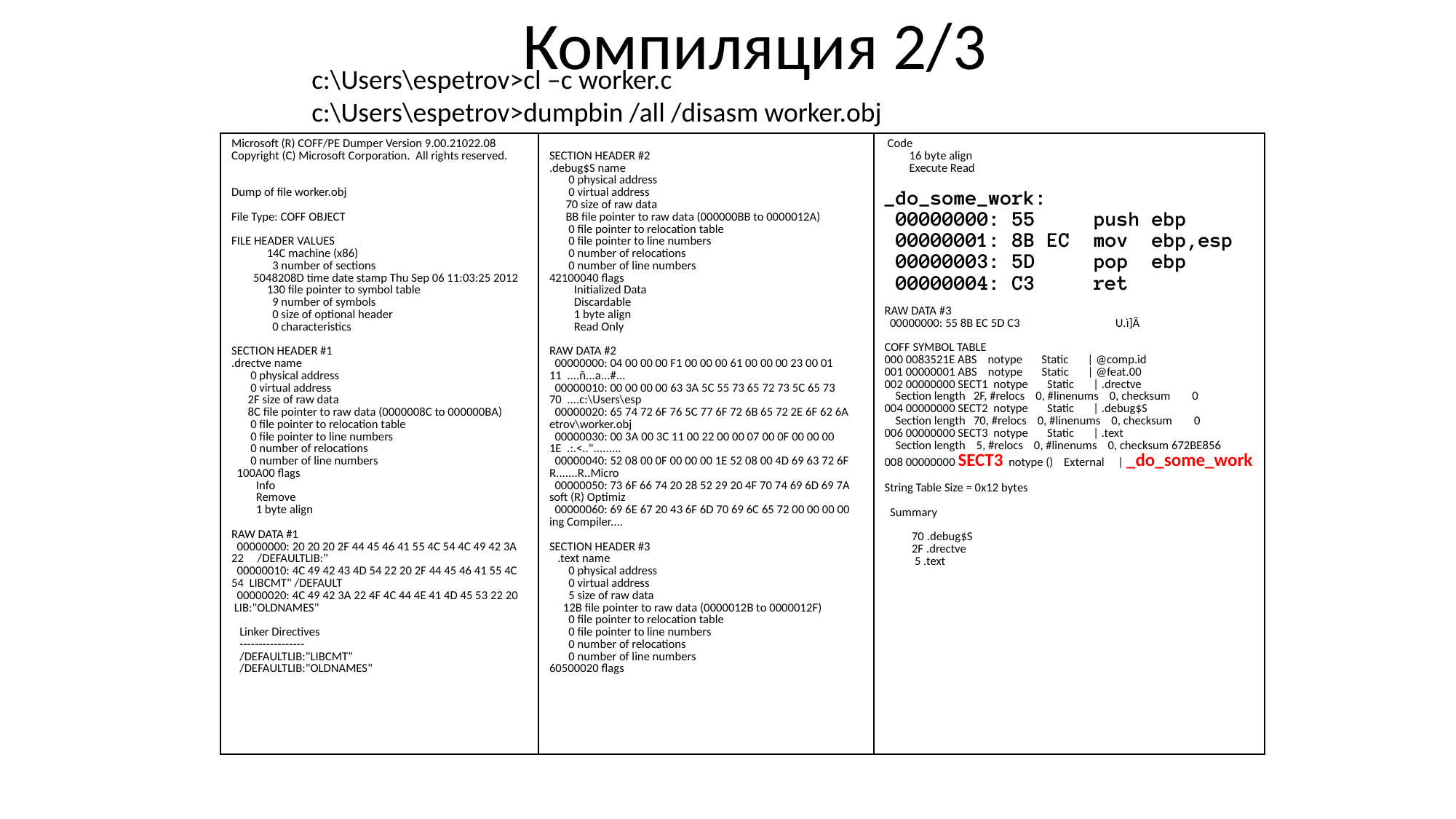

# Компиляция 2/3
c:\Users\espetrov>cl –c worker.c
c:\Users\espetrov>dumpbin /all /disasm worker.obj
| Microsoft (R) COFF/PE Dumper Version 9.00.21022.08 Copyright (C) Microsoft Corporation. All rights reserved. Dump of file worker.obj File Type: COFF OBJECT FILE HEADER VALUES 14C machine (x86) 3 number of sections 5048208D time date stamp Thu Sep 06 11:03:25 2012 130 file pointer to symbol table 9 number of symbols 0 size of optional header 0 characteristics SECTION HEADER #1 .drectve name 0 physical address 0 virtual address 2F size of raw data 8C file pointer to raw data (0000008C to 000000BA) 0 file pointer to relocation table 0 file pointer to line numbers 0 number of relocations 0 number of line numbers 100A00 flags Info Remove 1 byte align RAW DATA #1 00000000: 20 20 20 2F 44 45 46 41 55 4C 54 4C 49 42 3A 22 /DEFAULTLIB:" 00000010: 4C 49 42 43 4D 54 22 20 2F 44 45 46 41 55 4C 54 LIBCMT" /DEFAULT 00000020: 4C 49 42 3A 22 4F 4C 44 4E 41 4D 45 53 22 20 LIB:"OLDNAMES" Linker Directives ----------------- /DEFAULTLIB:"LIBCMT" /DEFAULTLIB:"OLDNAMES" | SECTION HEADER #2 .debug$S name 0 physical address 0 virtual address 70 size of raw data BB file pointer to raw data (000000BB to 0000012A) 0 file pointer to relocation table 0 file pointer to line numbers 0 number of relocations 0 number of line numbers 42100040 flags Initialized Data Discardable 1 byte align Read Only RAW DATA #2 00000000: 04 00 00 00 F1 00 00 00 61 00 00 00 23 00 01 11 ....ñ...a...#... 00000010: 00 00 00 00 63 3A 5C 55 73 65 72 73 5C 65 73 70 ....c:\Users\esp 00000020: 65 74 72 6F 76 5C 77 6F 72 6B 65 72 2E 6F 62 6A etrov\worker.obj 00000030: 00 3A 00 3C 11 00 22 00 00 07 00 0F 00 00 00 1E .:.<.."......... 00000040: 52 08 00 0F 00 00 00 1E 52 08 00 4D 69 63 72 6F R.......R..Micro 00000050: 73 6F 66 74 20 28 52 29 20 4F 70 74 69 6D 69 7A soft (R) Optimiz 00000060: 69 6E 67 20 43 6F 6D 70 69 6C 65 72 00 00 00 00 ing Compiler.... SECTION HEADER #3 .text name 0 physical address 0 virtual address 5 size of raw data 12B file pointer to raw data (0000012B to 0000012F) 0 file pointer to relocation table 0 file pointer to line numbers 0 number of relocations 0 number of line numbers 60500020 flags | Code 16 byte align Execute Read \_do\_some\_work: 00000000: 55 push ebp 00000001: 8B EC mov ebp,esp 00000003: 5D pop ebp 00000004: C3 ret RAW DATA #3 00000000: 55 8B EC 5D C3 U.ì]Ã COFF SYMBOL TABLE 000 0083521E ABS notype Static | @comp.id 001 00000001 ABS notype Static | @feat.00 002 00000000 SECT1 notype Static | .drectve Section length 2F, #relocs 0, #linenums 0, checksum 0 004 00000000 SECT2 notype Static | .debug$S Section length 70, #relocs 0, #linenums 0, checksum 0 006 00000000 SECT3 notype Static | .text Section length 5, #relocs 0, #linenums 0, checksum 672BE856 008 00000000 SECT3 notype () External | \_do\_some\_work String Table Size = 0x12 bytes Summary 70 .debug$S 2F .drectve 5 .text |
| --- | --- | --- |